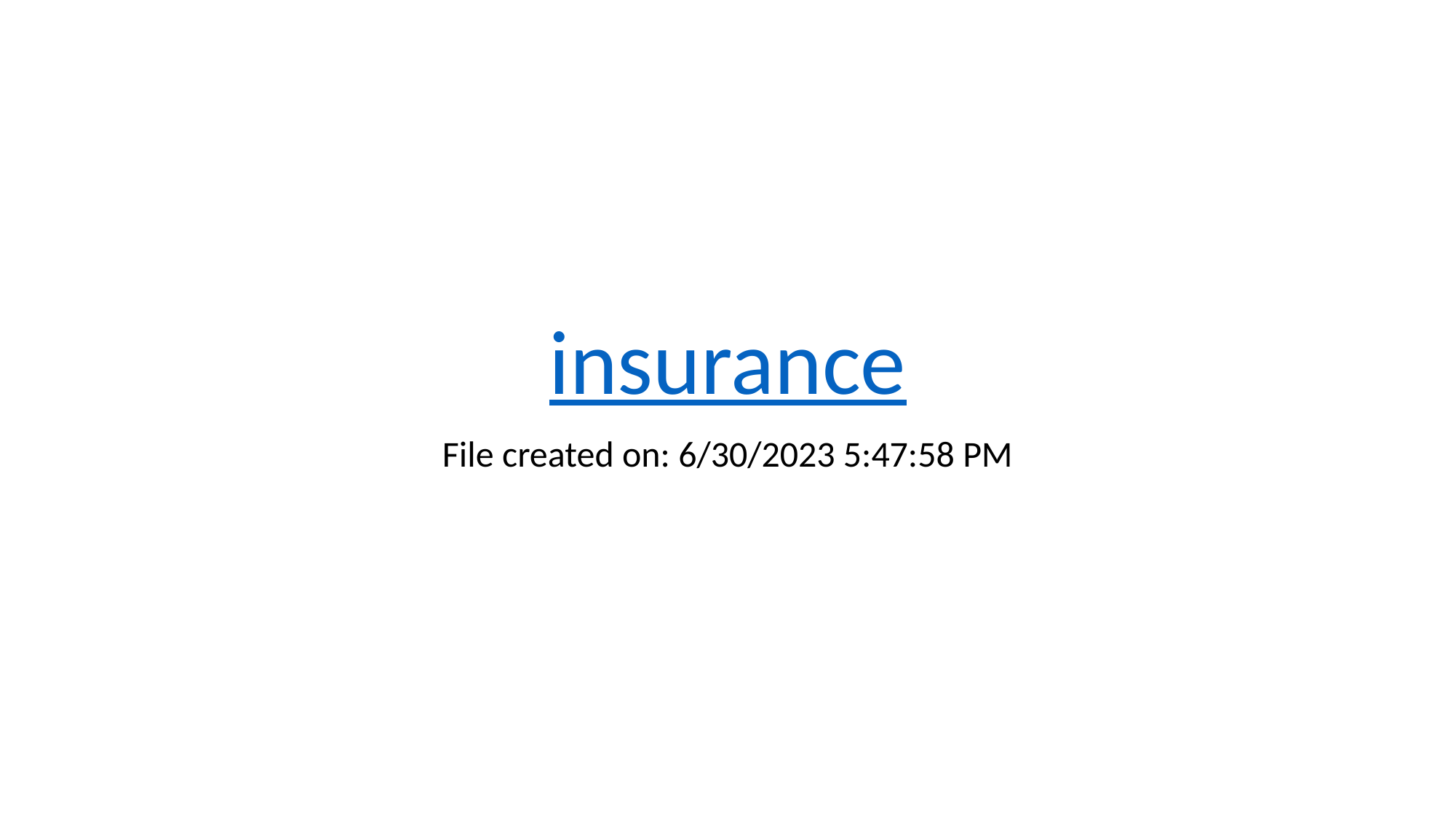

# insurance
File created on: 6/30/2023 5:47:58 PM